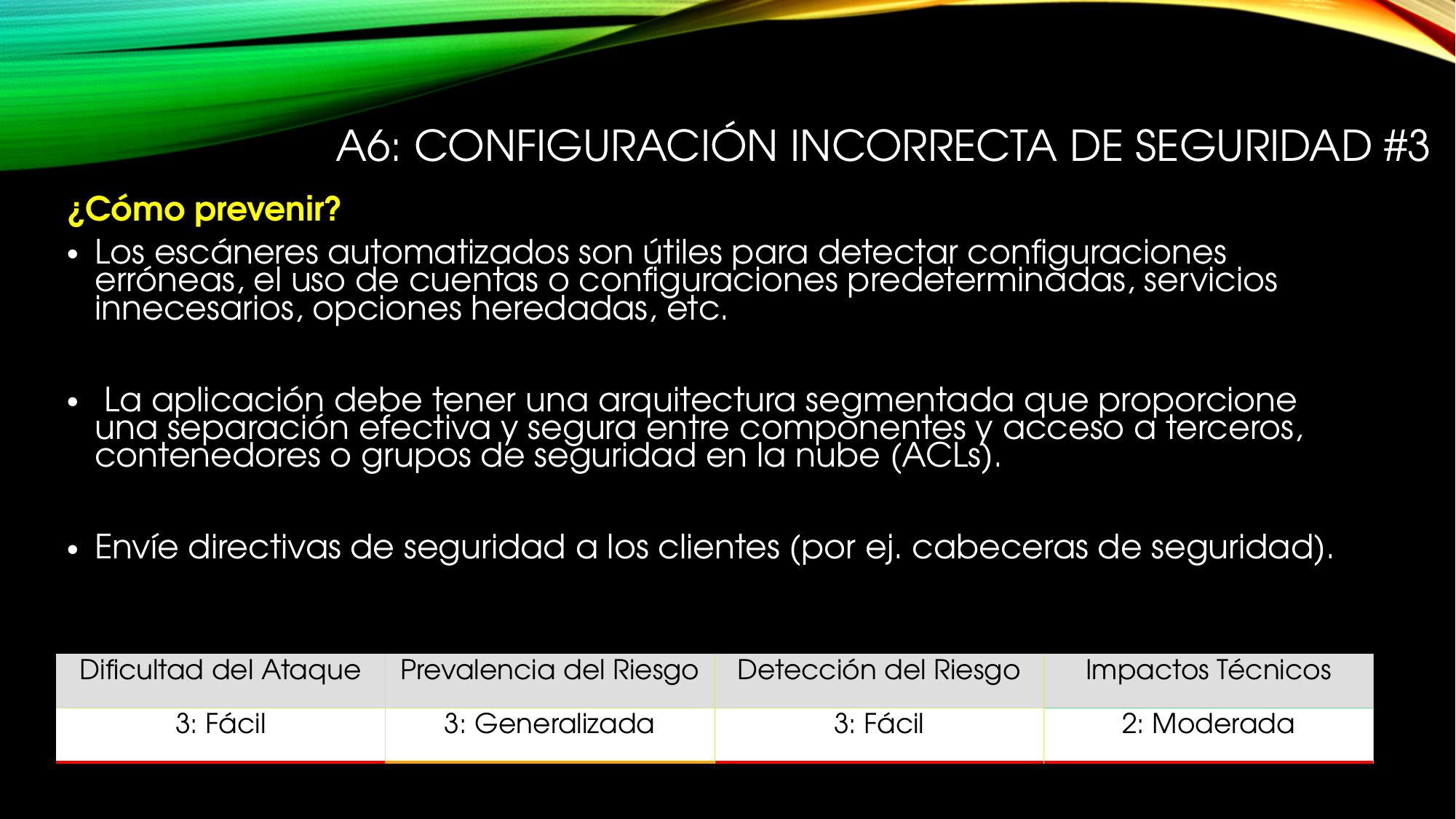

A6: Configuración Incorrecta de Seguridad #3
¿Cómo prevenir?
Los escáneres automatizados son útiles para detectar configuraciones erróneas, el uso de cuentas o configuraciones predeterminadas, servicios innecesarios, opciones heredadas, etc.

 La aplicación debe tener una arquitectura segmentada que proporcione una separación efectiva y segura entre componentes y acceso a terceros, contenedores o grupos de seguridad en la nube (ACLs).

Envíe directivas de seguridad a los clientes (por ej. cabeceras de seguridad).
| Dificultad del Ataque | Prevalencia del Riesgo | Detección del Riesgo | Impactos Técnicos |
| --- | --- | --- | --- |
| 3: Fácil | 3: Generalizada | 3: Fácil | 2: Moderada |